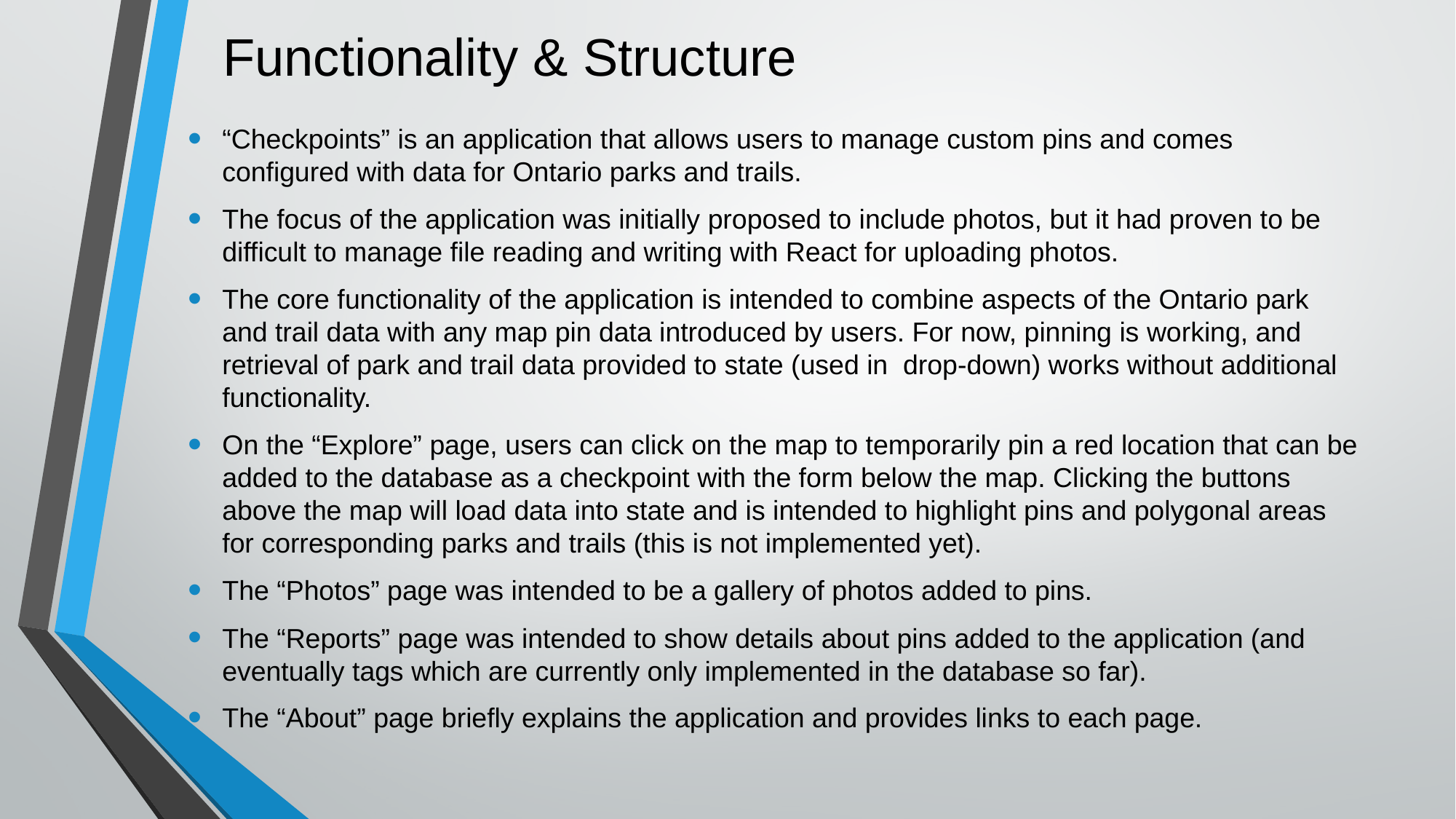

# Functionality & Structure
“Checkpoints” is an application that allows users to manage custom pins and comes configured with data for Ontario parks and trails.
The focus of the application was initially proposed to include photos, but it had proven to be difficult to manage file reading and writing with React for uploading photos.
The core functionality of the application is intended to combine aspects of the Ontario park and trail data with any map pin data introduced by users. For now, pinning is working, and retrieval of park and trail data provided to state (used in  drop-down) works without additional functionality.
On the “Explore” page, users can click on the map to temporarily pin a red location that can be added to the database as a checkpoint with the form below the map. Clicking the buttons above the map will load data into state and is intended to highlight pins and polygonal areas for corresponding parks and trails (this is not implemented yet).
The “Photos” page was intended to be a gallery of photos added to pins.
The “Reports” page was intended to show details about pins added to the application (and eventually tags which are currently only implemented in the database so far).
The “About” page briefly explains the application and provides links to each page.